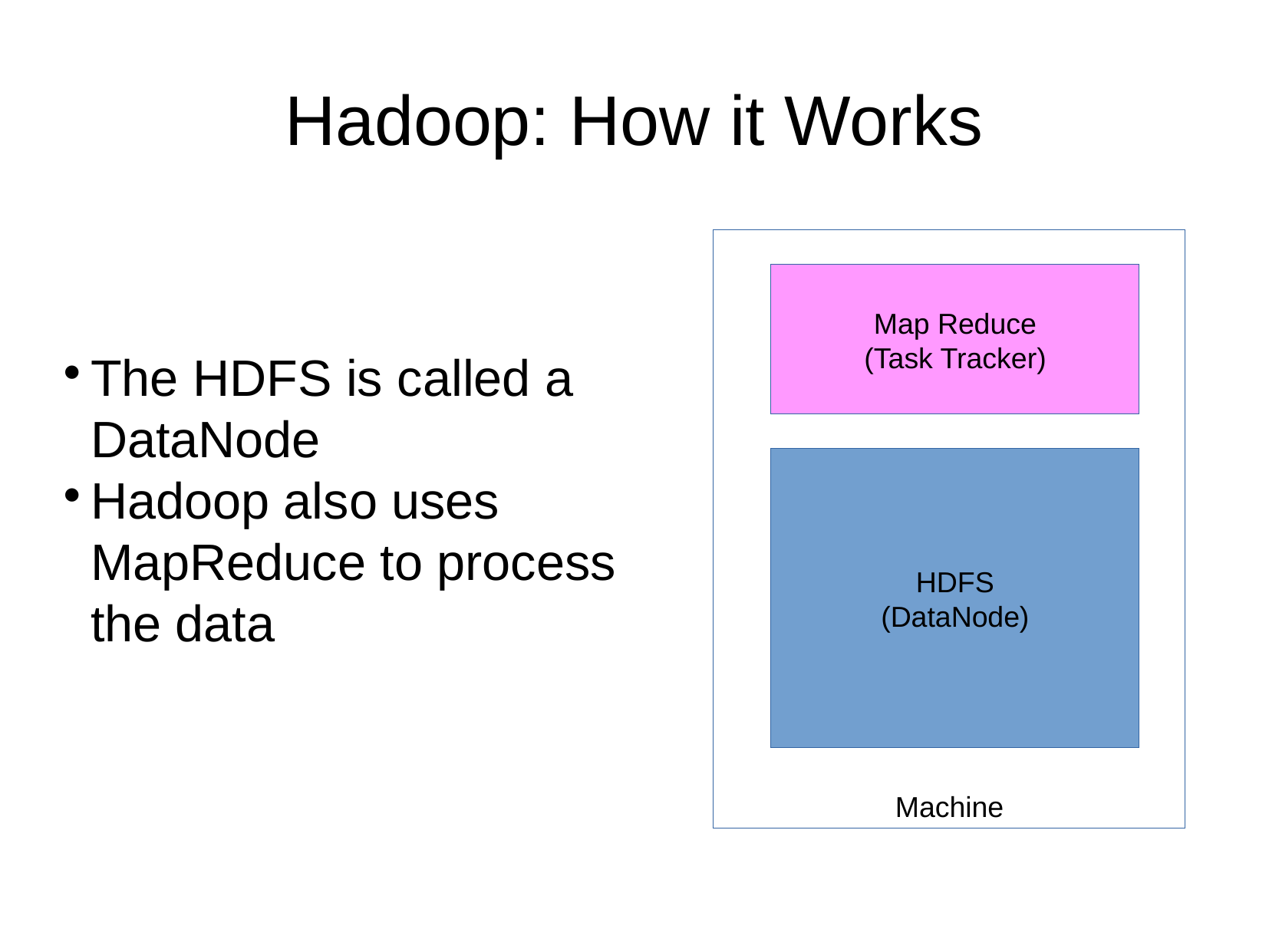

Hadoop: How it Works
The HDFS is called a DataNode
Hadoop also uses MapReduce to process the data

Machine
Map Reduce
(Task Tracker)
HDFS
(DataNode)